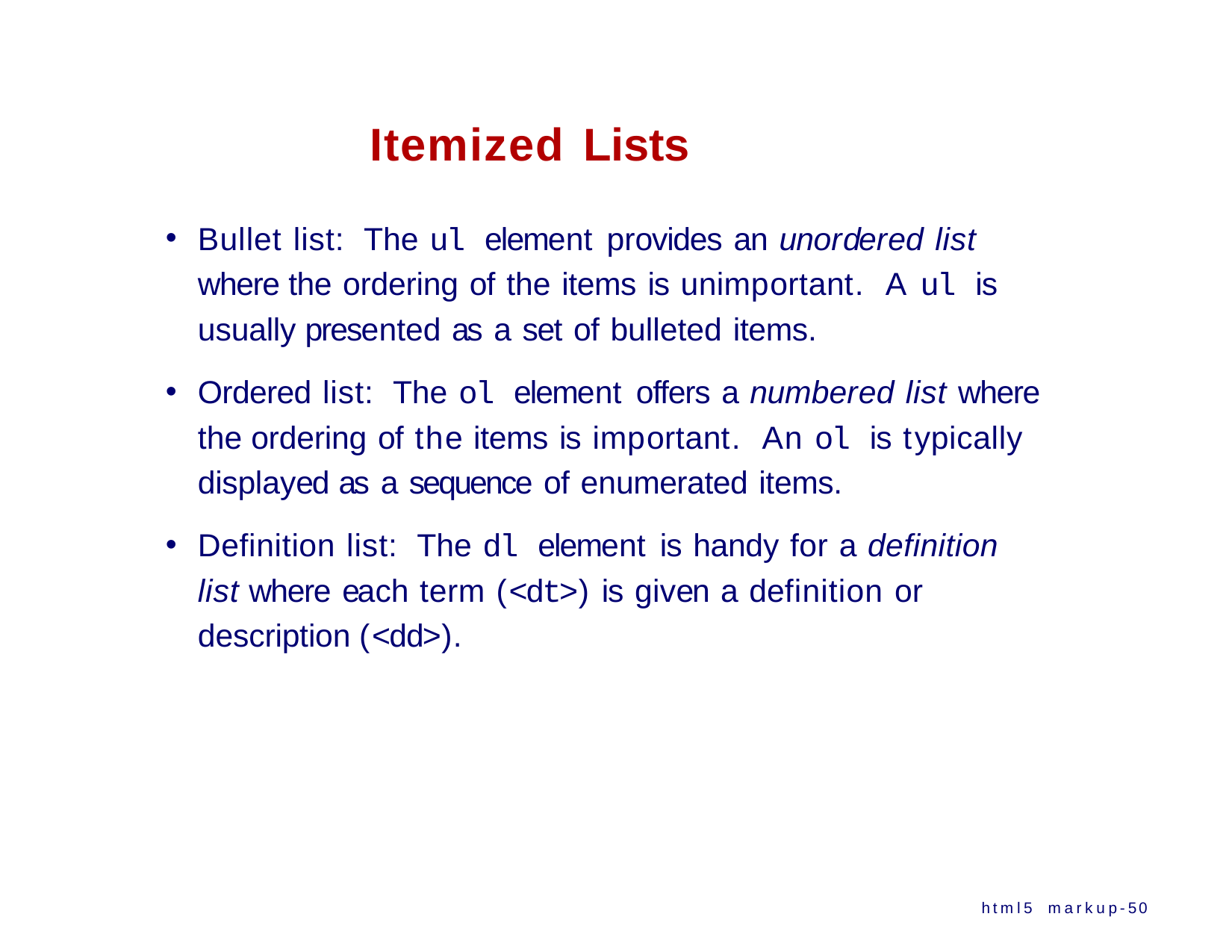

# Itemized Lists
Bullet list:  The ul element provides an unordered list where the ordering of the items is unimportant.  A ul is usually presented as a set of bulleted items.

Ordered list:  The ol element offers a numbered list where the ordering of the items is important.  An ol is typically displayed as a sequence of enumerated items.

Definition list:  The dl element is handy for a definition list where each term (<dt>) is given a definition or description (<dd>).
html5  markup-50